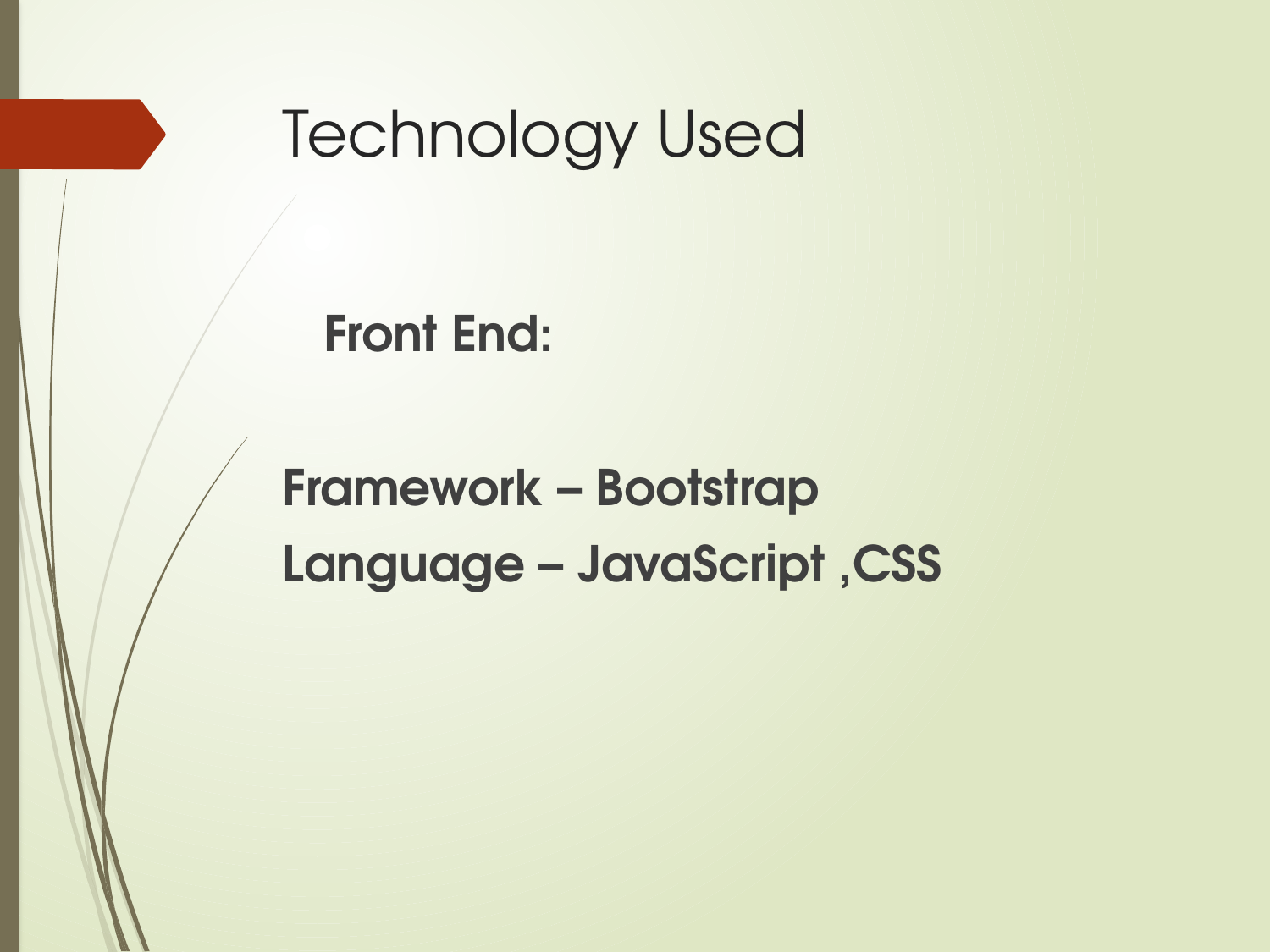

# Technology Used
   Front End:

Framework – Bootstrap
Language – JavaScript ,CSS